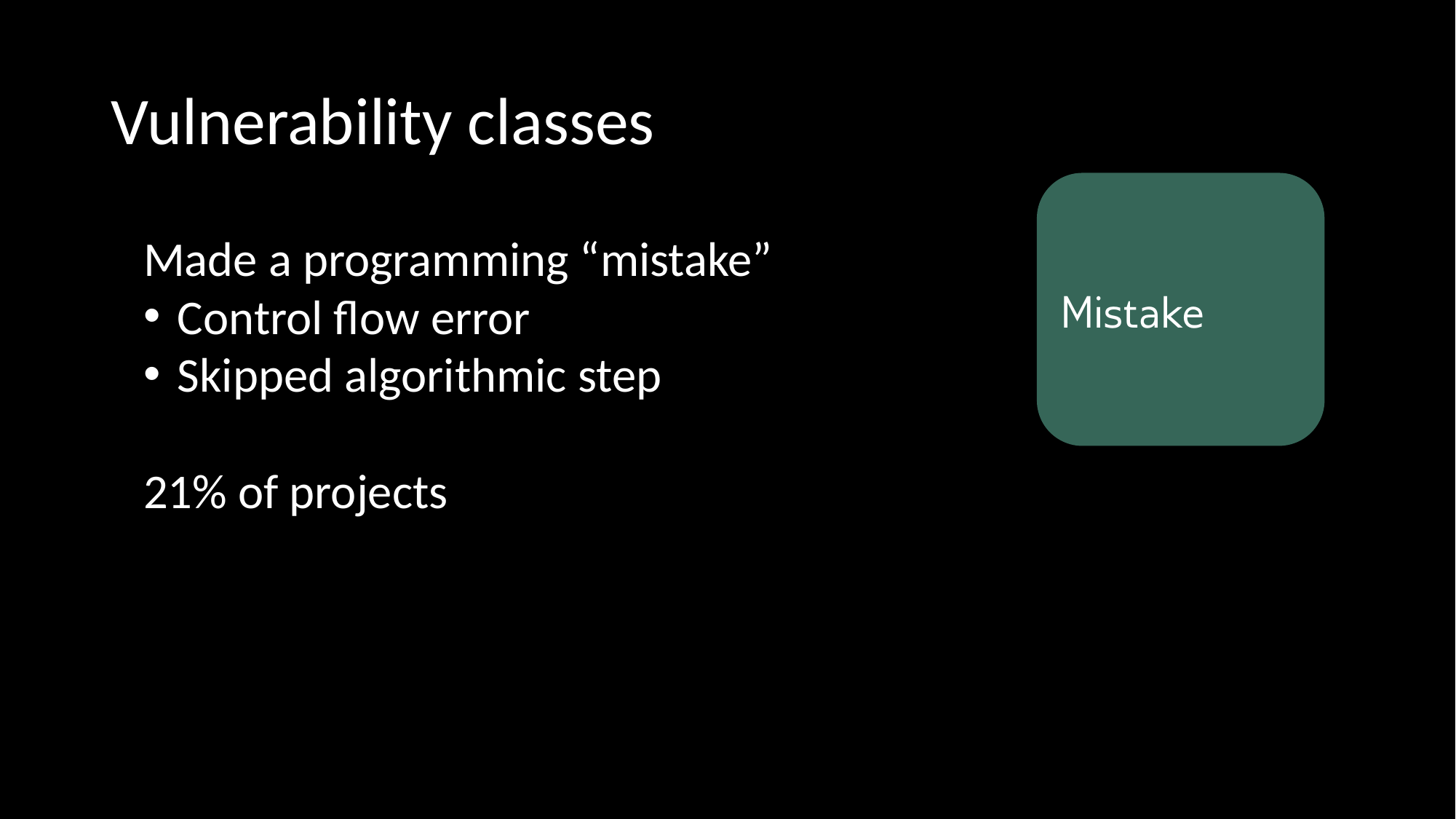

# Vulnerability classes

Mistake

Made a programming “mistake”
Control flow error
Skipped algorithmic step

21% of projects